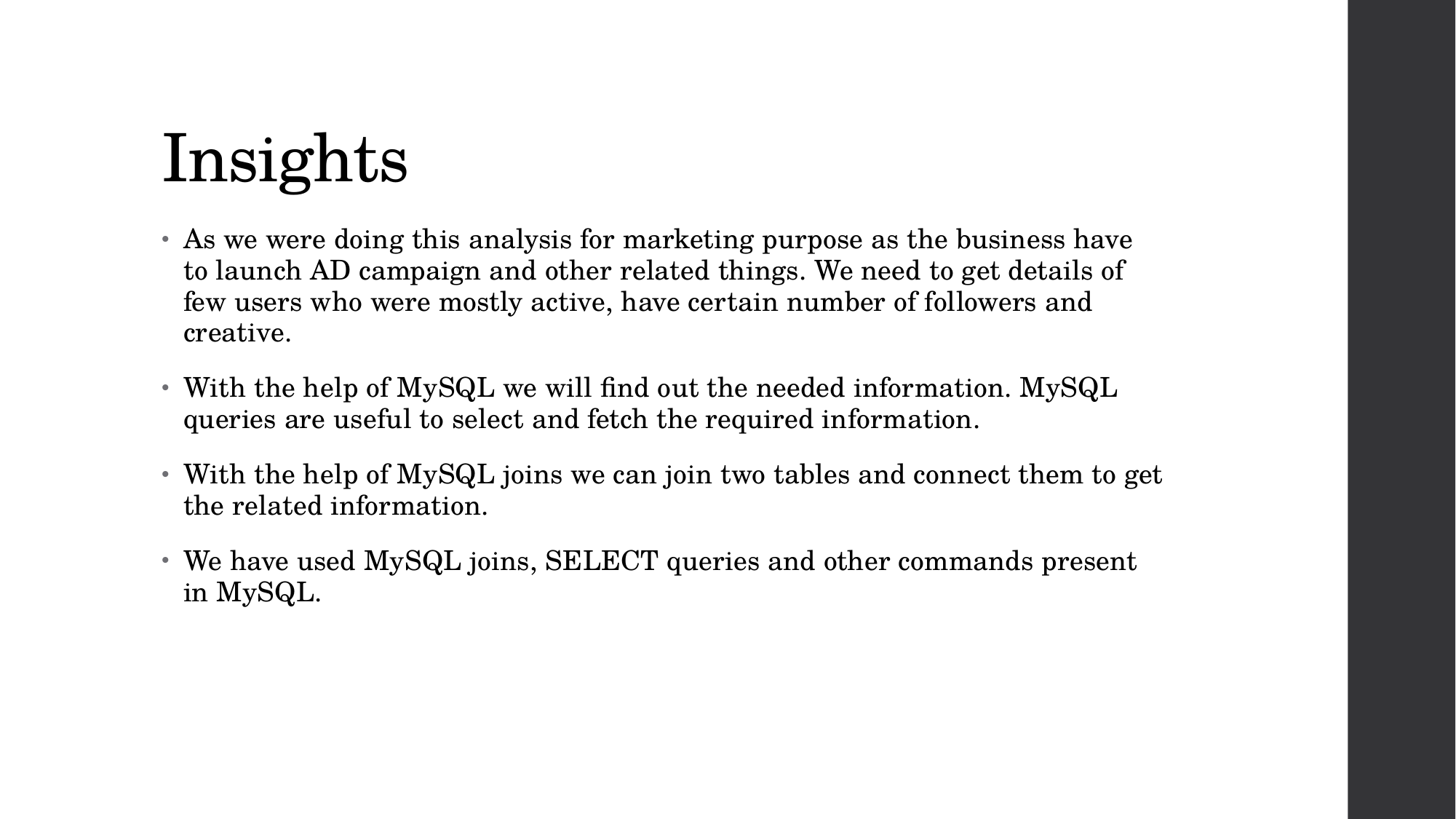

# Insights
As we were doing this analysis for marketing purpose as the business have to launch AD campaign and other related things. We need to get details of few users who were mostly active, have certain number of followers and creative.
With the help of MySQL we will find out the needed information. MySQL queries are useful to select and fetch the required information.
With the help of MySQL joins we can join two tables and connect them to get the related information.
We have used MySQL joins, SELECT queries and other commands present in MySQL.